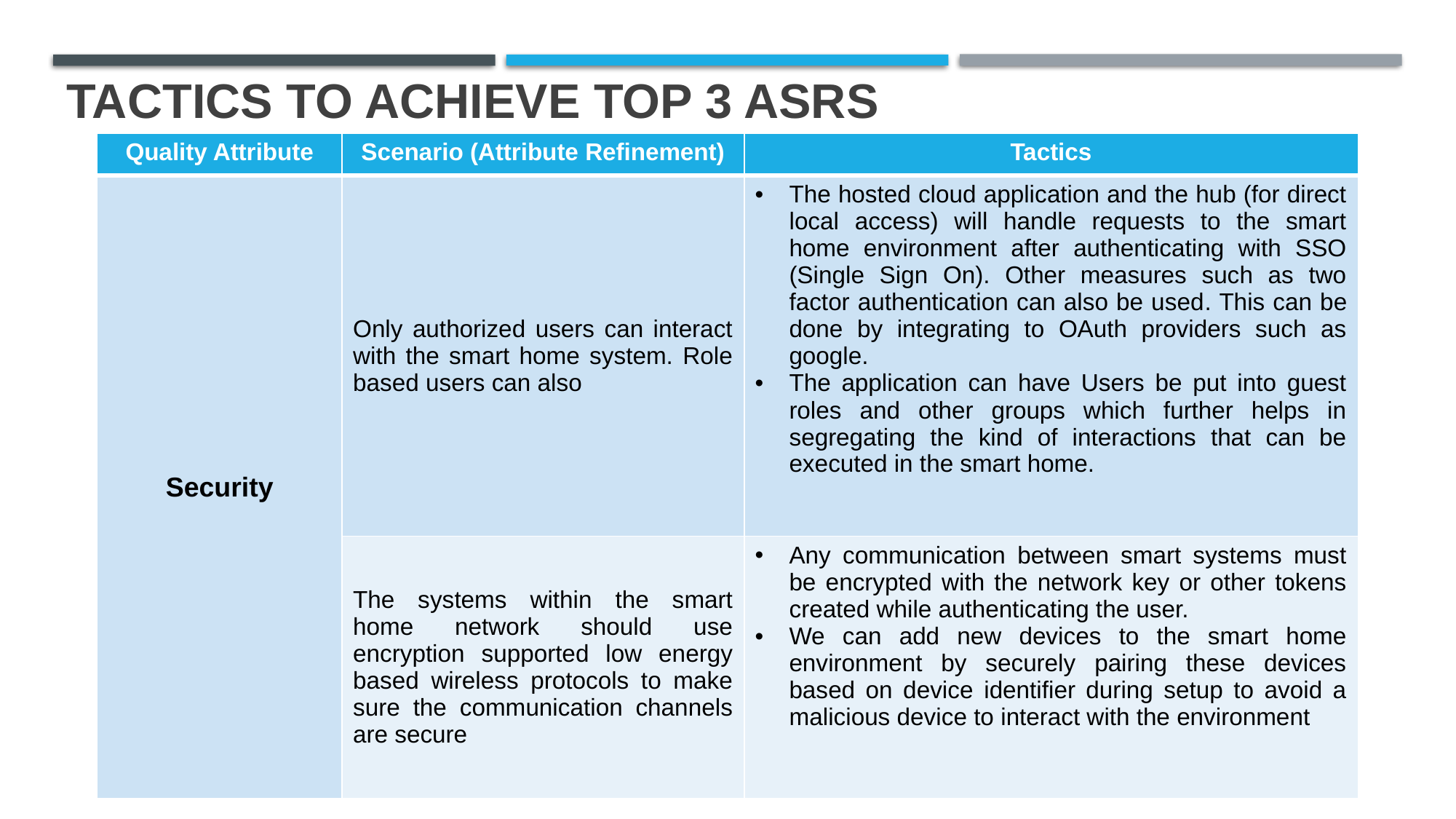

# Tactics to achieve Top 3 ASRs
| Quality Attribute | Scenario (Attribute Refinement) | Tactics |
| --- | --- | --- |
| Security | Only authorized users can interact with the smart home system. Role based users can also | The hosted cloud application and the hub (for direct local access) will handle requests to the smart home environment after authenticating with SSO (Single Sign On). Other measures such as two factor authentication can also be used. This can be done by integrating to OAuth providers such as google. The application can have Users be put into guest roles and other groups which further helps in segregating the kind of interactions that can be executed in the smart home. |
|  | The systems within the smart home network should use encryption supported low energy based wireless protocols to make sure the communication channels are secure | Any communication between smart systems must be encrypted with the network key or other tokens created while authenticating the user. We can add new devices to the smart home environment by securely pairing these devices based on device identifier during setup to avoid a malicious device to interact with the environment |